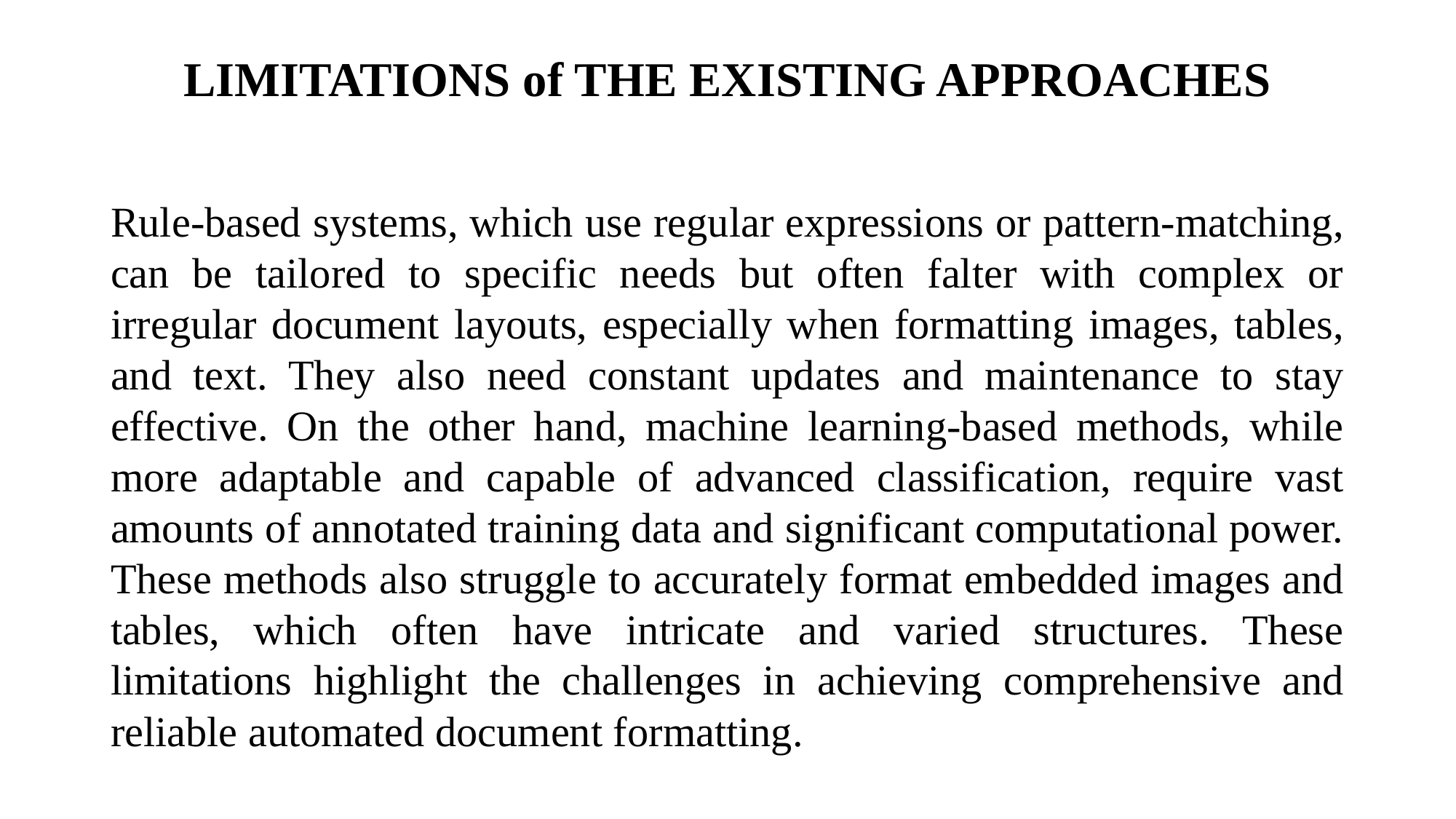

# LIMITATIONS of THE EXISTING APPROACHES
Rule-based systems, which use regular expressions or pattern-matching, can be tailored to specific needs but often falter with complex or irregular document layouts, especially when formatting images, tables, and text. They also need constant updates and maintenance to stay effective. On the other hand, machine learning-based methods, while more adaptable and capable of advanced classification, require vast amounts of annotated training data and significant computational power. These methods also struggle to accurately format embedded images and tables, which often have intricate and varied structures. These limitations highlight the challenges in achieving comprehensive and reliable automated document formatting.